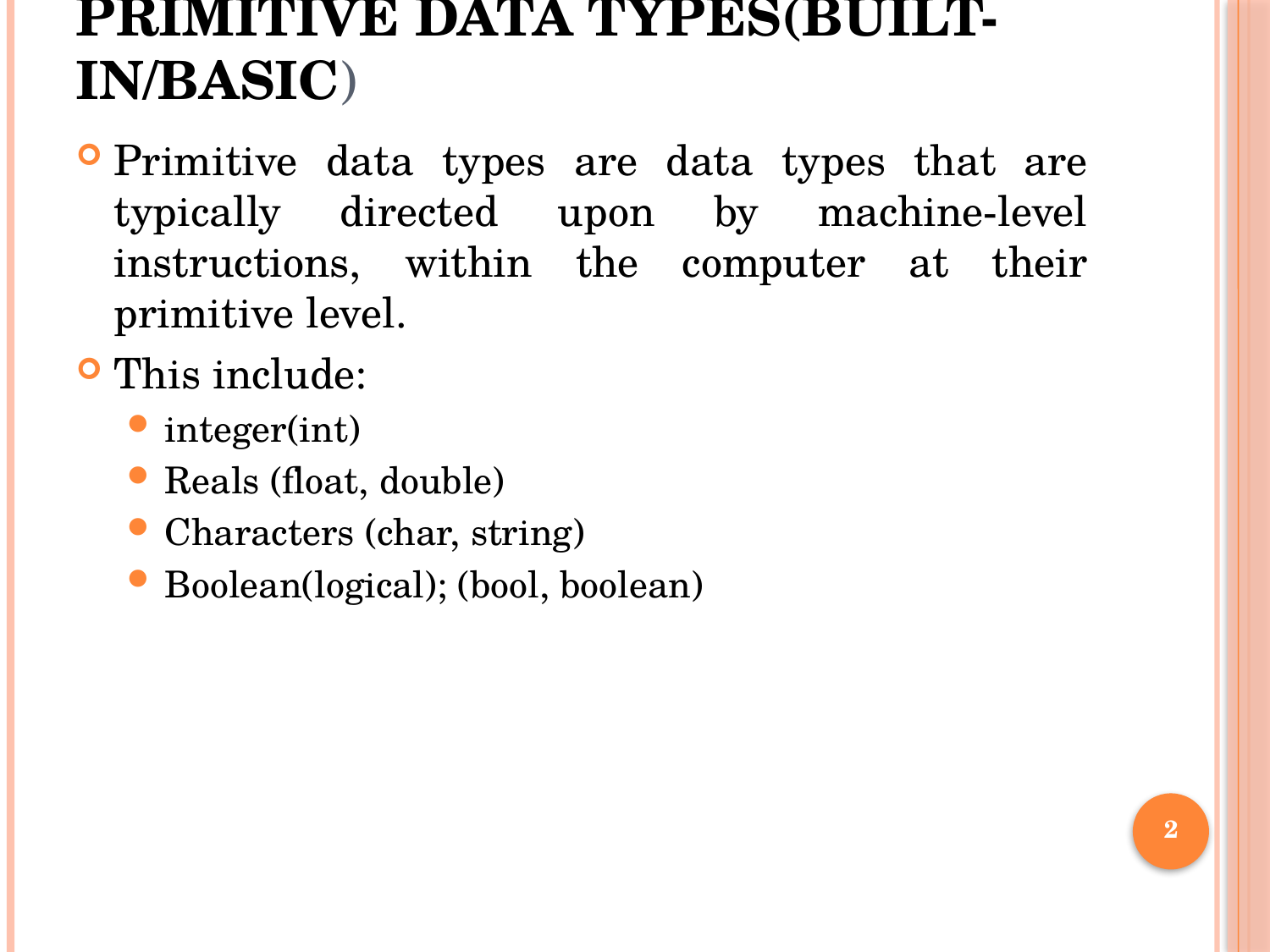

# Primitive data types(Built-in/basic)
Primitive data types are data types that are typically directed upon by machine-level instructions, within the computer at their primitive level.
This include:
integer(int)
Reals (float, double)
Characters (char, string)
Boolean(logical); (bool, boolean)
2